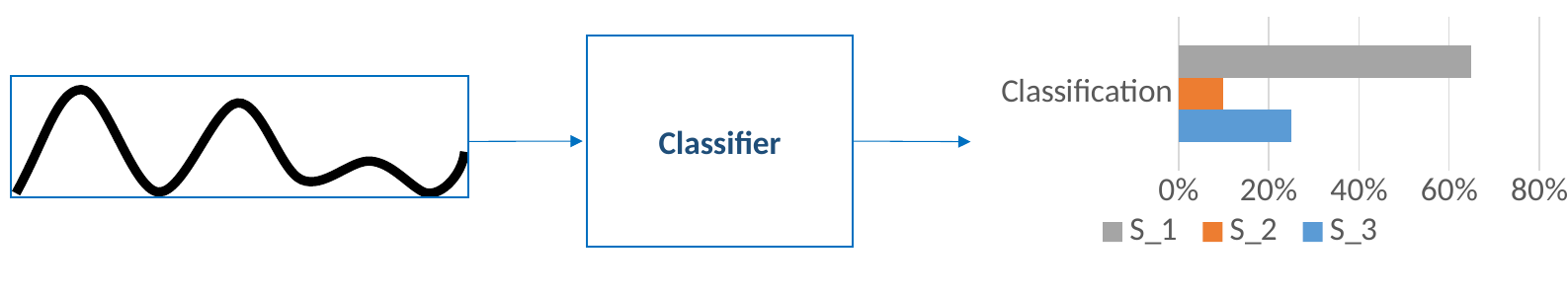

### Chart

| Category | S_3 | S_2 | S_1 |
|---|---|---|---|
| Classification | 0.25 | 0.1 | 0.65 |
Classifier